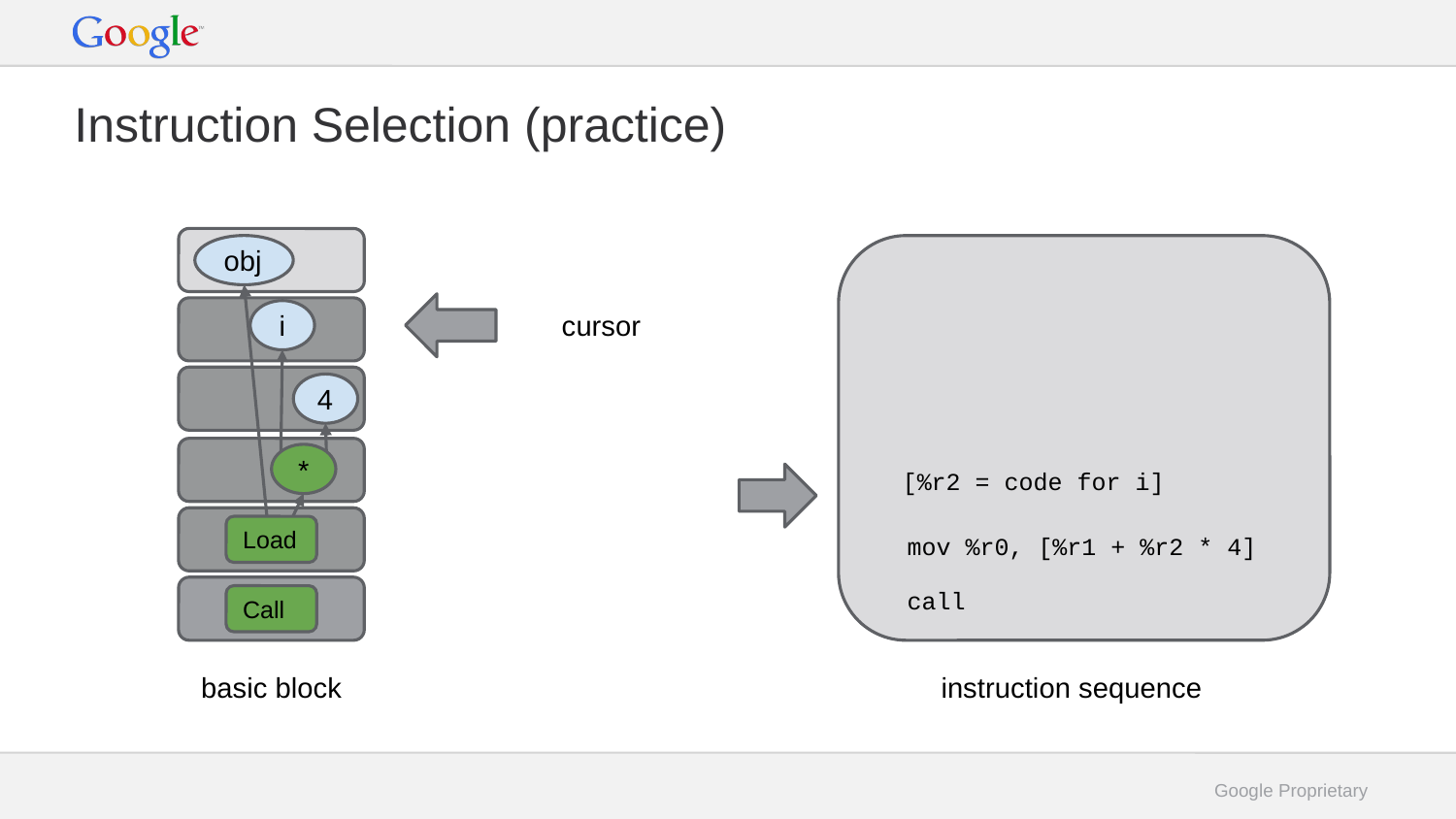

# Instruction Selection (practice)

obj

cursor

i

4

*
[%r2 = code for i]

Load
mov %r0, [%r1 + %r2 * 4]
call

Call
basic block
instruction sequence